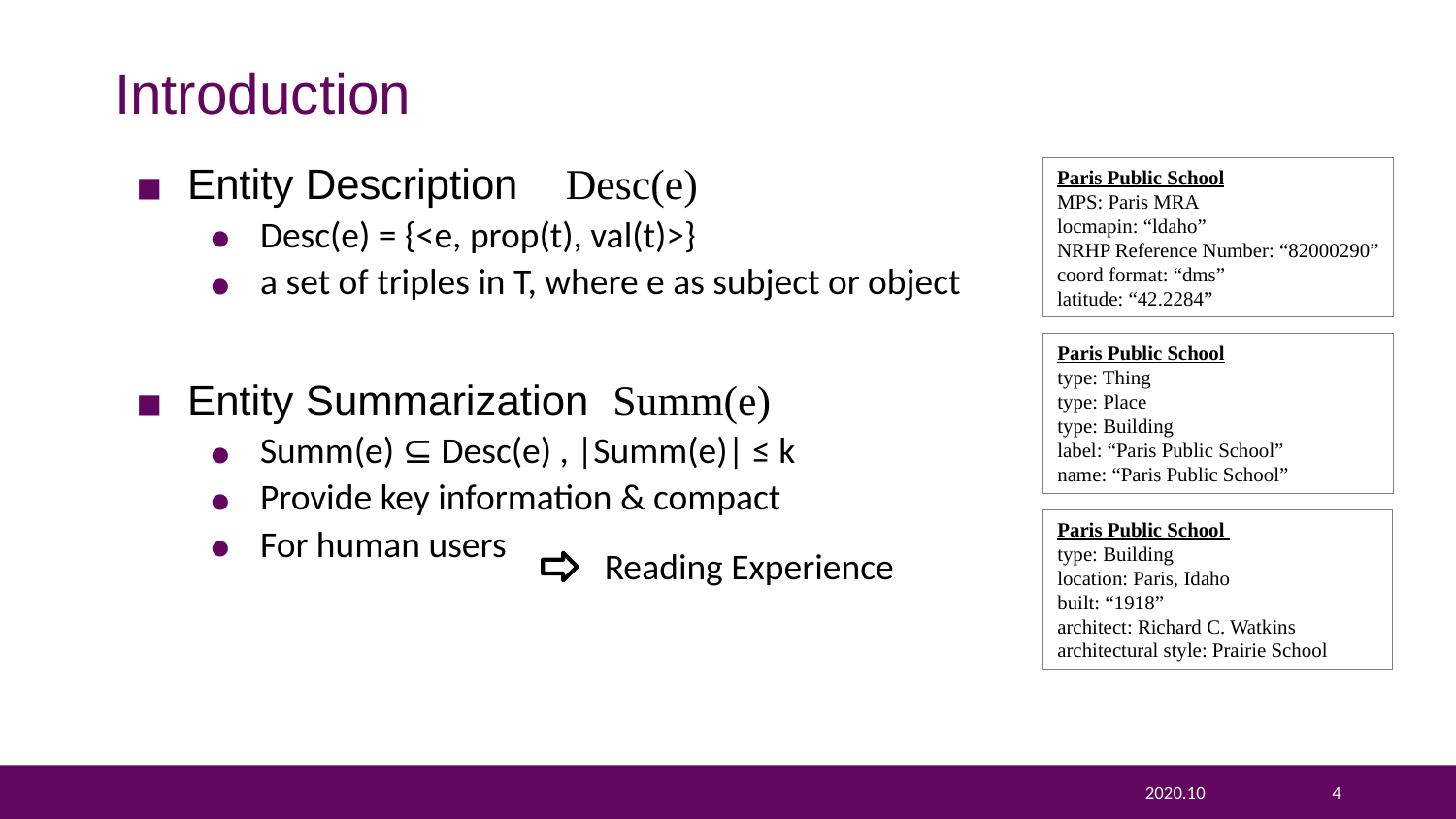

# Introduction
Entity Description    Desc(e)
Desc(e) = {<e, prop(t), val(t)>}
a set of triples in T, where e as subject or object

Entity Summarization  Summ(e)
Summ(e) ⊆ Desc(e) , |Summ(e)| ≤ k
Provide key information & compact
For human users

Paris Public School
MPS: Paris MRA
locmapin: “ldaho”
NRHP Reference Number: “82000290”
coord format: “dms”
latitude: “42.2284”
Paris Public School
type: Thing
type: Place
type: Building
label: “Paris Public School”
name: “Paris Public School”
Paris Public School
type: Building
location: Paris, Idaho
built: “1918”
architect: Richard C. Watkins
architectural style: Prairie School
Reading Experience

2020.10
4